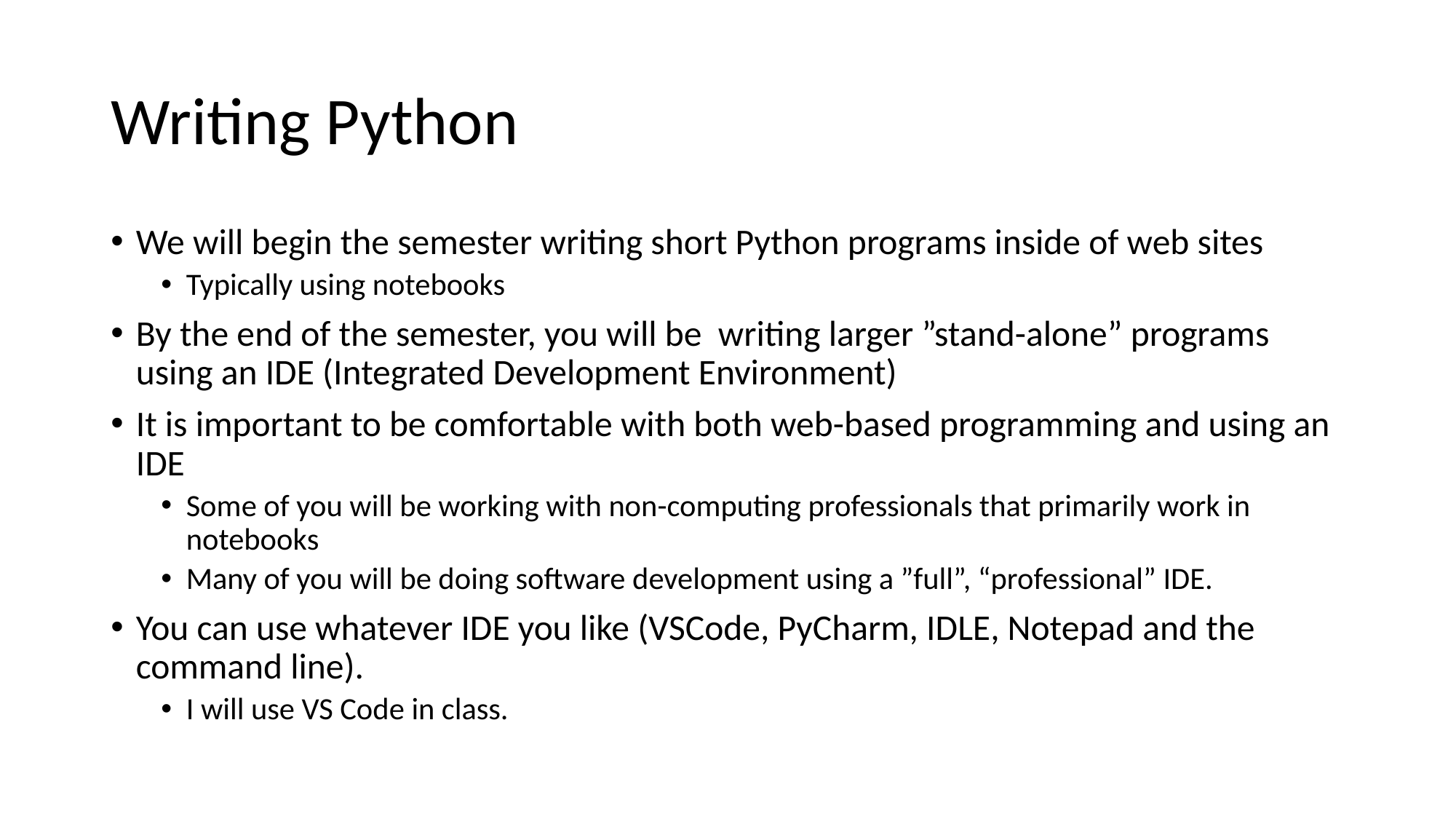

# Writing Python
We will begin the semester writing short Python programs inside of web sites
Typically using notebooks
By the end of the semester, you will be  writing larger ”stand-alone” programs using an IDE (Integrated Development Environment)
It is important to be comfortable with both web-based programming and using an IDE
Some of you will be working with non-computing professionals that primarily work in notebooks
Many of you will be doing software development using a ”full”, “professional” IDE.
You can use whatever IDE you like (VSCode, PyCharm, IDLE, Notepad and the command line).
I will use VS Code in class.